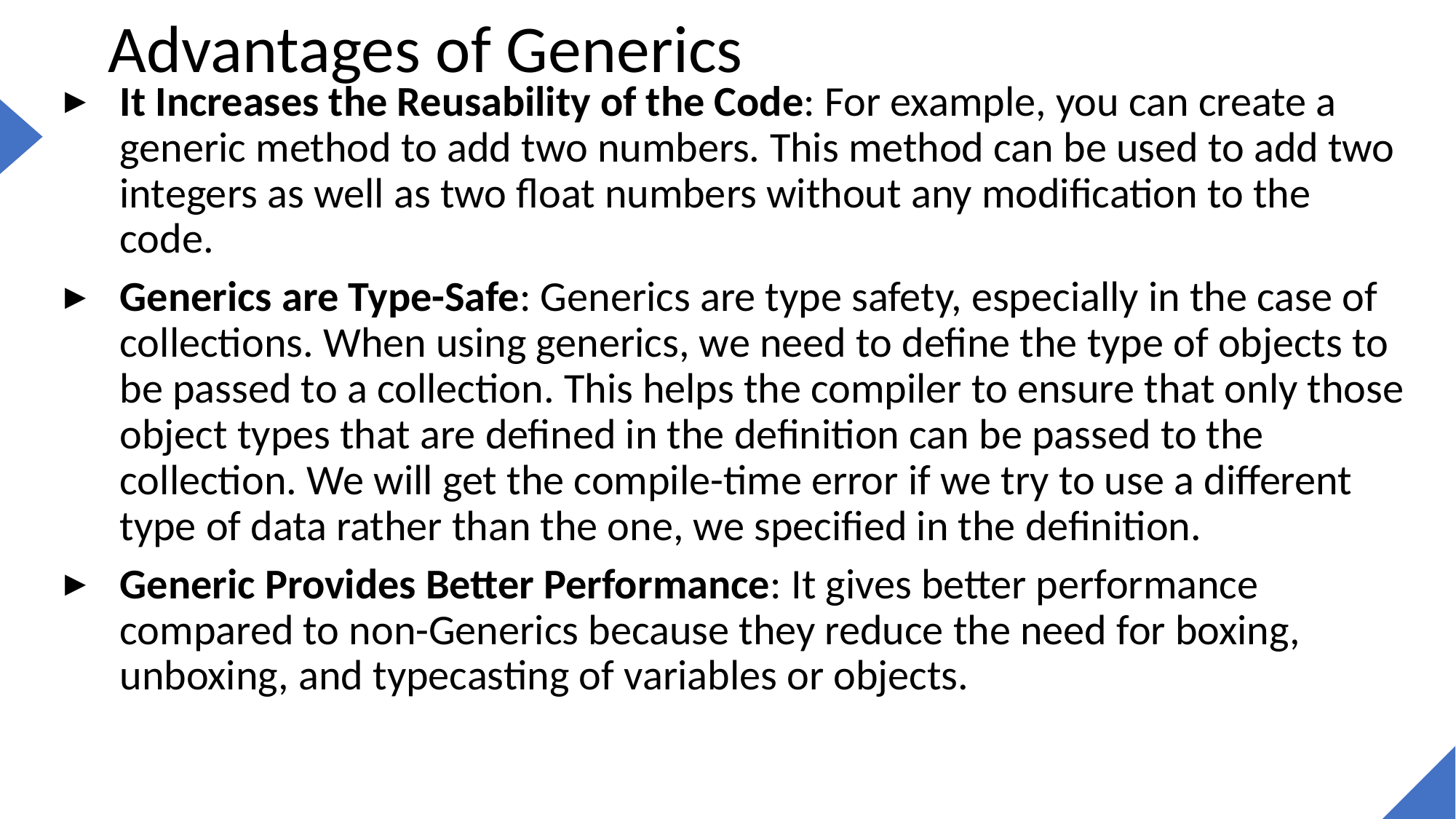

# Advantages of Generics
It Increases the Reusability of the Code: For example, you can create a generic method to add two numbers. This method can be used to add two integers as well as two float numbers without any modification to the code.
Generics are Type-Safe: Generics are type safety, especially in the case of collections. When using generics, we need to define the type of objects to be passed to a collection. This helps the compiler to ensure that only those object types that are defined in the definition can be passed to the collection. We will get the compile-time error if we try to use a different type of data rather than the one, we specified in the definition.
Generic Provides Better Performance: It gives better performance compared to non-Generics because they reduce the need for boxing, unboxing, and typecasting of variables or objects.